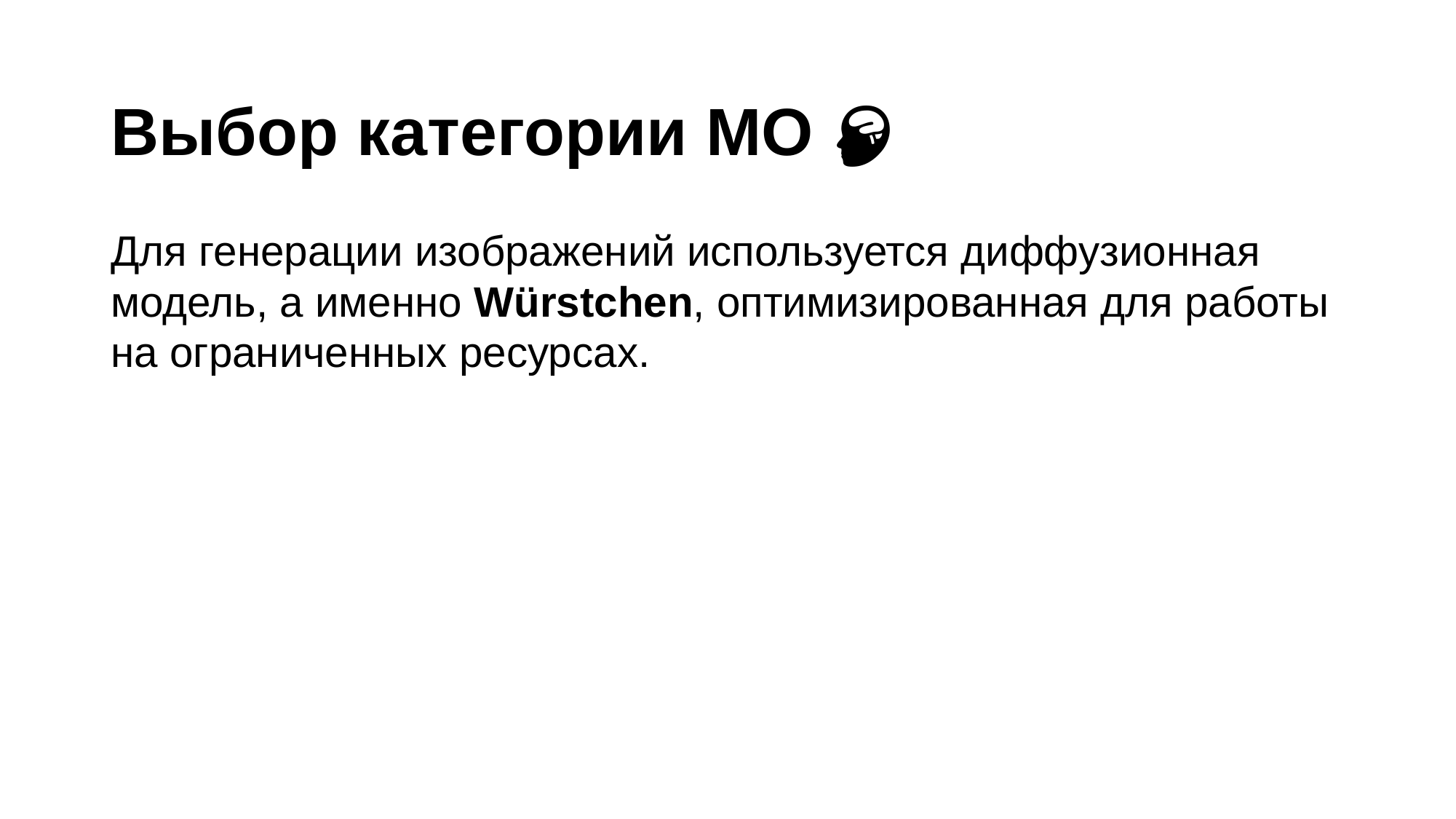

# Выбор категории МО 🧠
Для генерации изображений используется диффузионная модель, а именно Würstchen, оптимизированная для работы на ограниченных ресурсах.